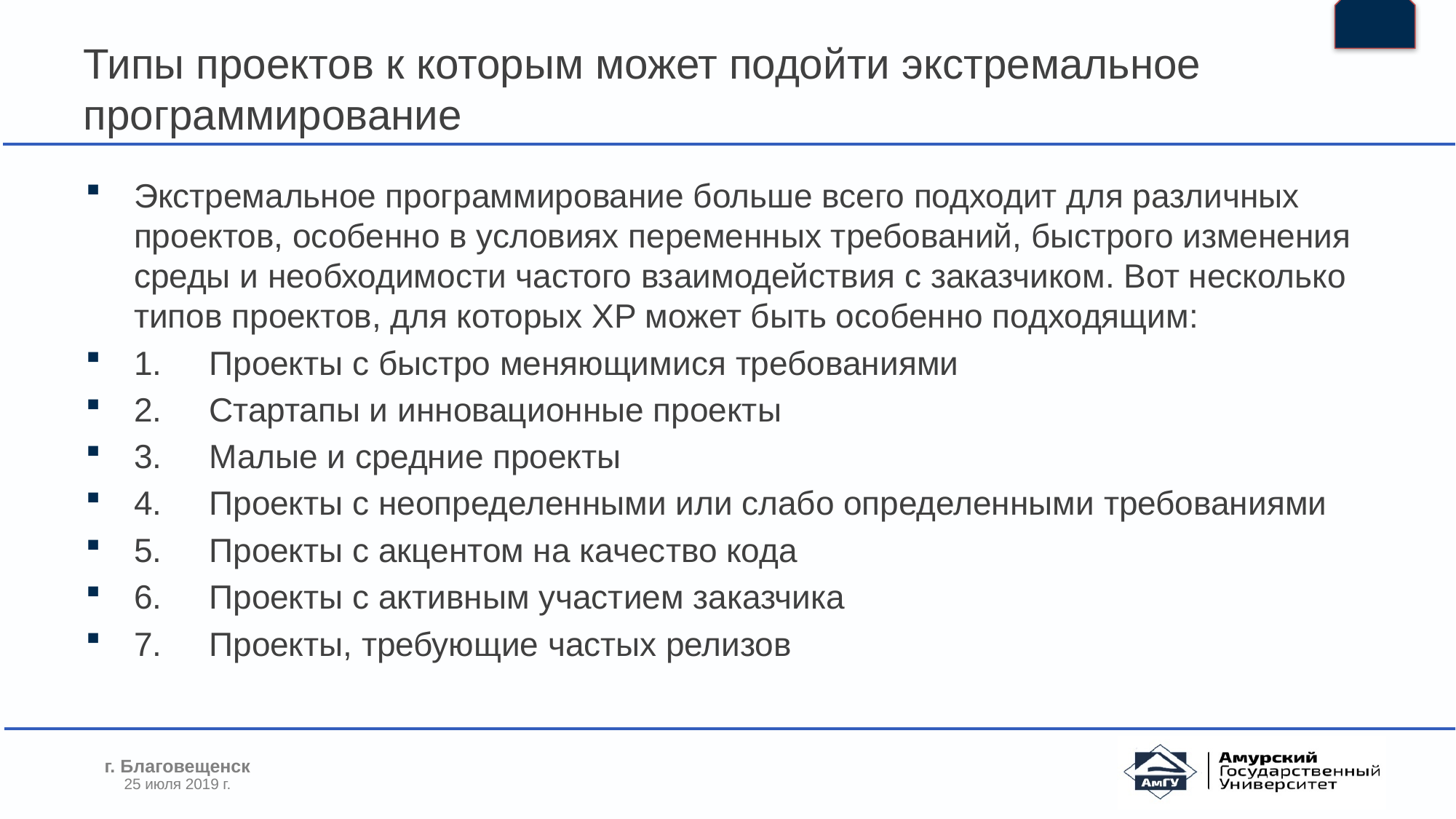

# Типы проектов к которым может подойти экстремальное программирование
Экстремальное программирование больше всего подходит для различных проектов, особенно в условиях переменных требований, быстрого изменения среды и необходимости частого взаимодействия с заказчиком. Вот несколько типов проектов, для которых XP может быть особенно подходящим:
1.	Проекты с быстро меняющимися требованиями
2.	Стартапы и инновационные проекты
3.	Малые и средние проекты
4.	Проекты с неопределенными или слабо определенными требованиями
5.	Проекты с акцентом на качество кода
6.	Проекты с активным участием заказчика
7.	Проекты, требующие частых релизов